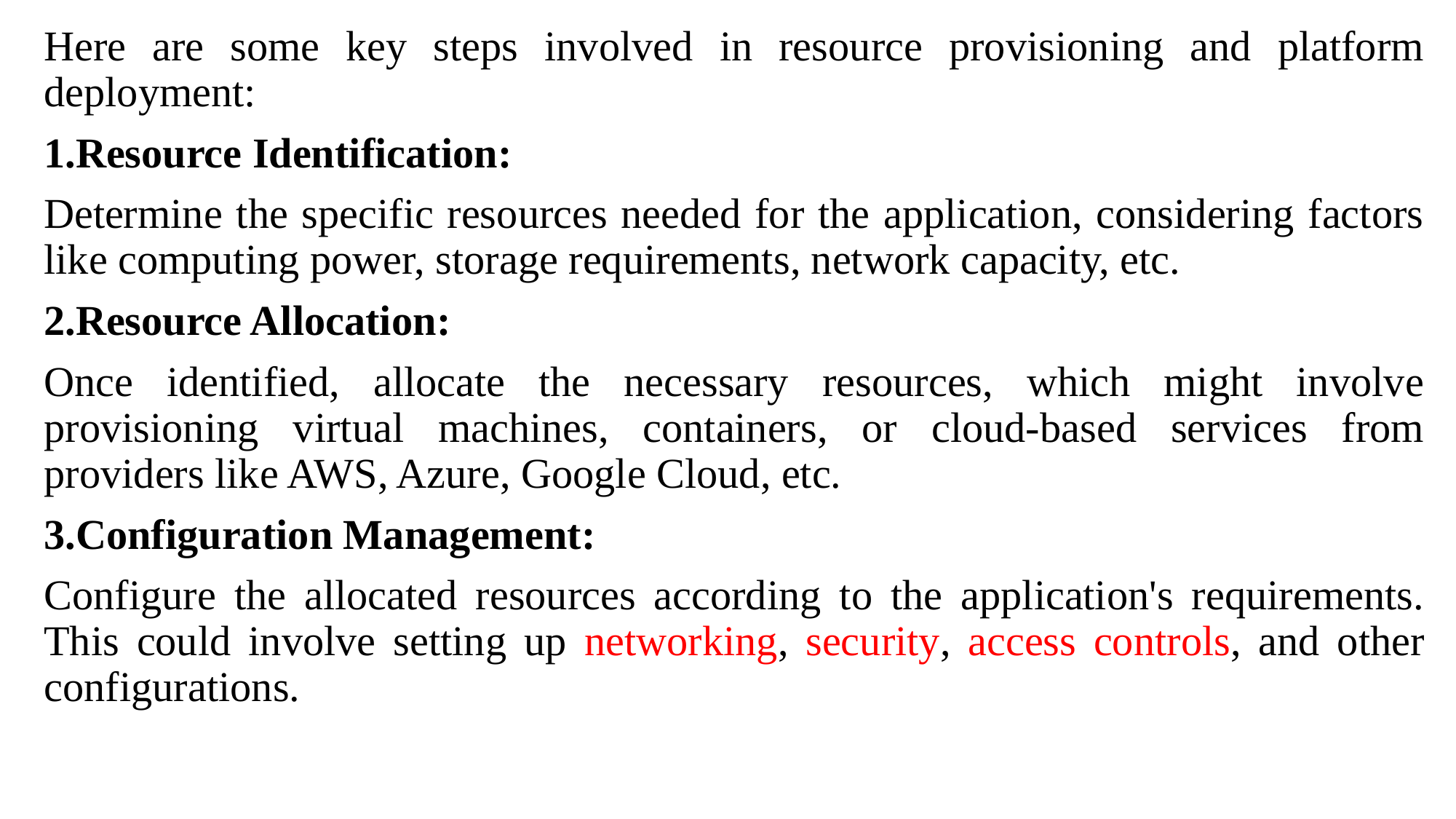

Here are some key steps involved in resource provisioning and platform deployment:
1.Resource Identification:
Determine the specific resources needed for the application, considering factors like computing power, storage requirements, network capacity, etc.
2.Resource Allocation:
Once identified, allocate the necessary resources, which might involve provisioning virtual machines, containers, or cloud-based services from providers like AWS, Azure, Google Cloud, etc.
3.Configuration Management:
Configure the allocated resources according to the application's requirements. This could involve setting up networking, security, access controls, and other configurations.